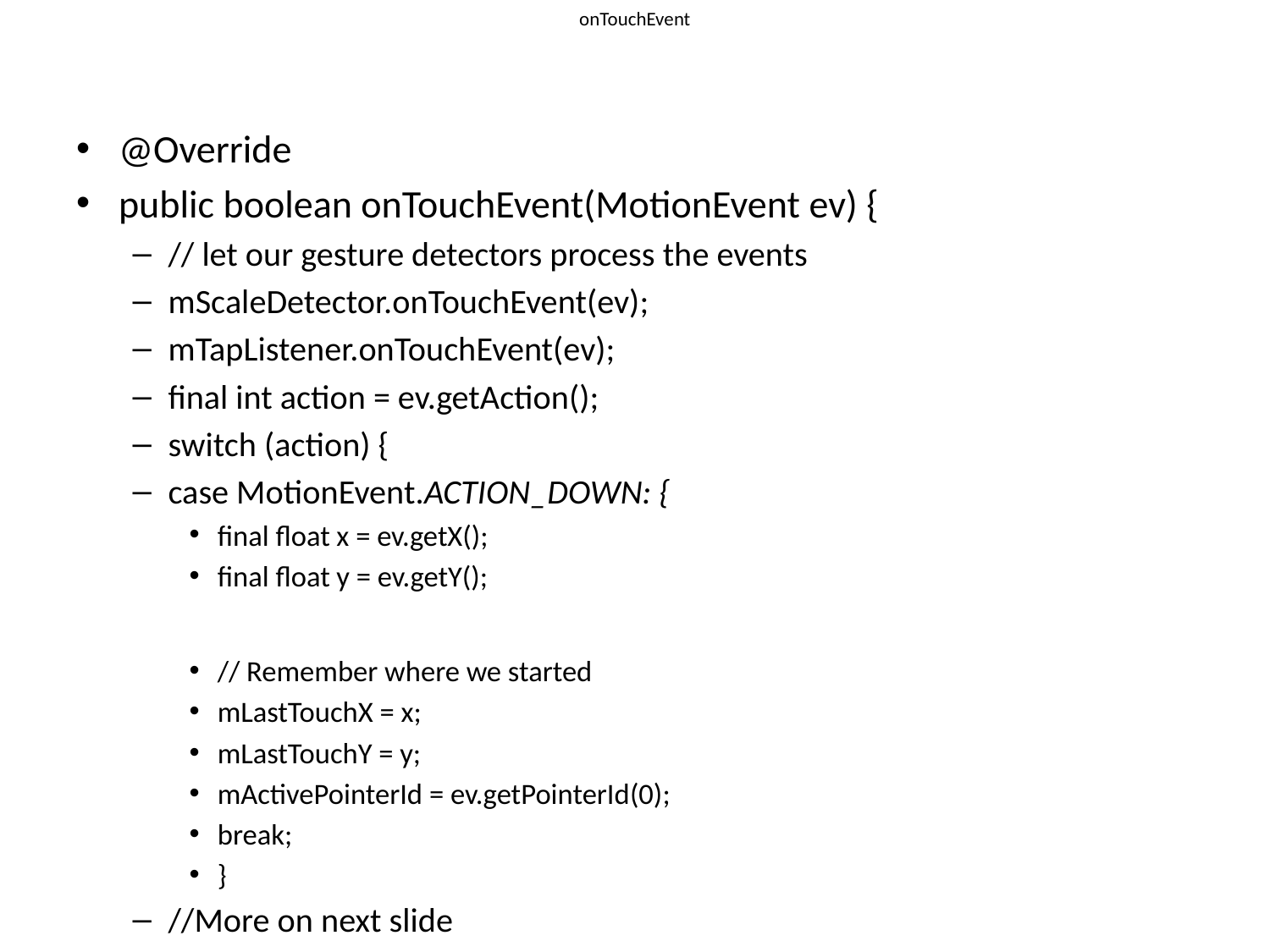

# onTouchEvent

@Override
public boolean onTouchEvent(MotionEvent ev) {
// let our gesture detectors process the events
mScaleDetector.onTouchEvent(ev);
mTapListener.onTouchEvent(ev);
final int action = ev.getAction();
switch (action) {
case MotionEvent.ACTION_DOWN: {
final float x = ev.getX();
final float y = ev.getY();

// Remember where we started
mLastTouchX = x;
mLastTouchY = y;
mActivePointerId = ev.getPointerId(0);
break;
}
//More on next slide